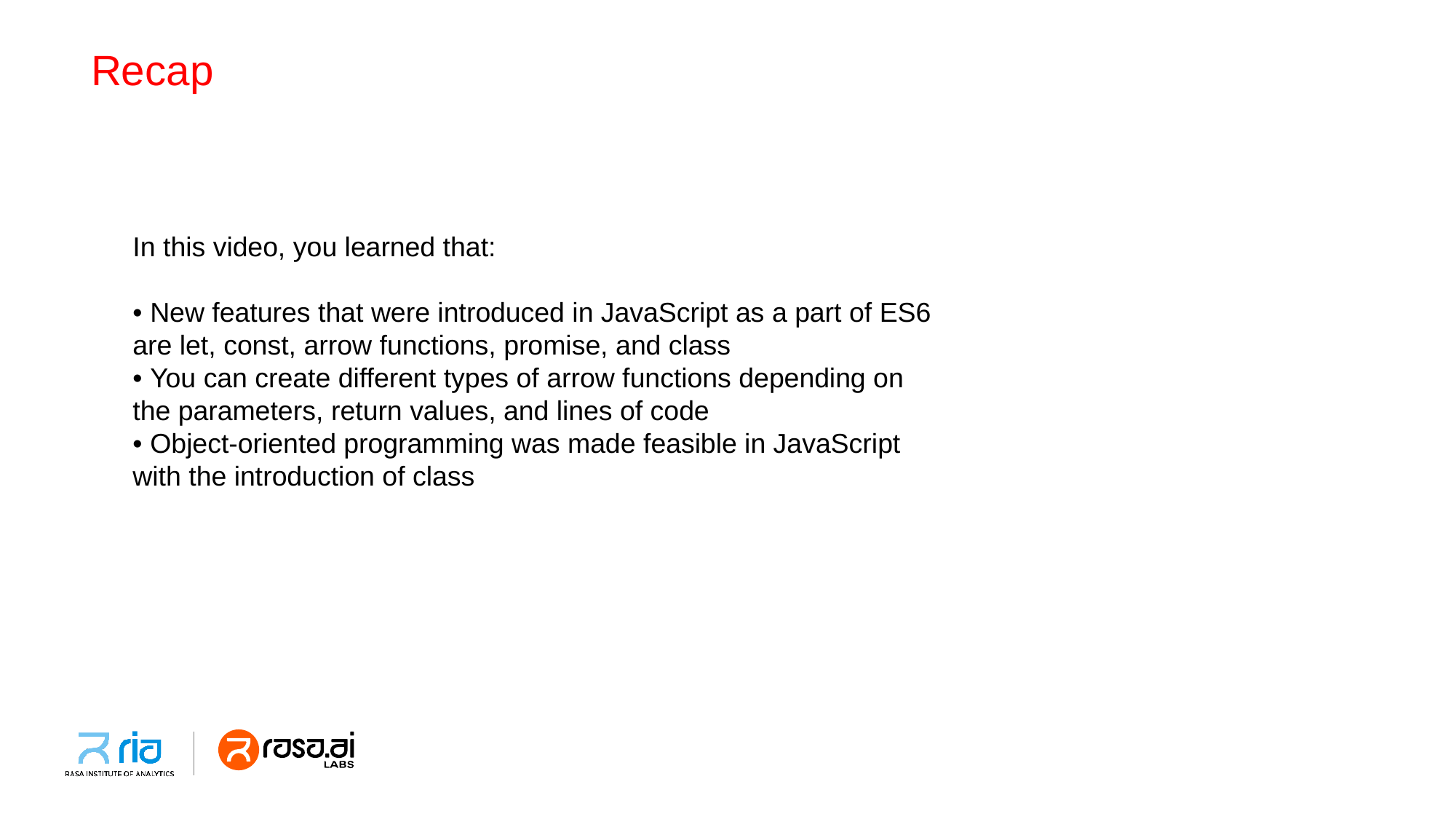

# Recap
In this video, you learned that:

• New features that were introduced in JavaScript as a part of ES6
are let, const, arrow functions, promise, and class
• You can create different types of arrow functions depending on
the parameters, return values, and lines of code
• Object-oriented programming was made feasible in JavaScript
with the introduction of class